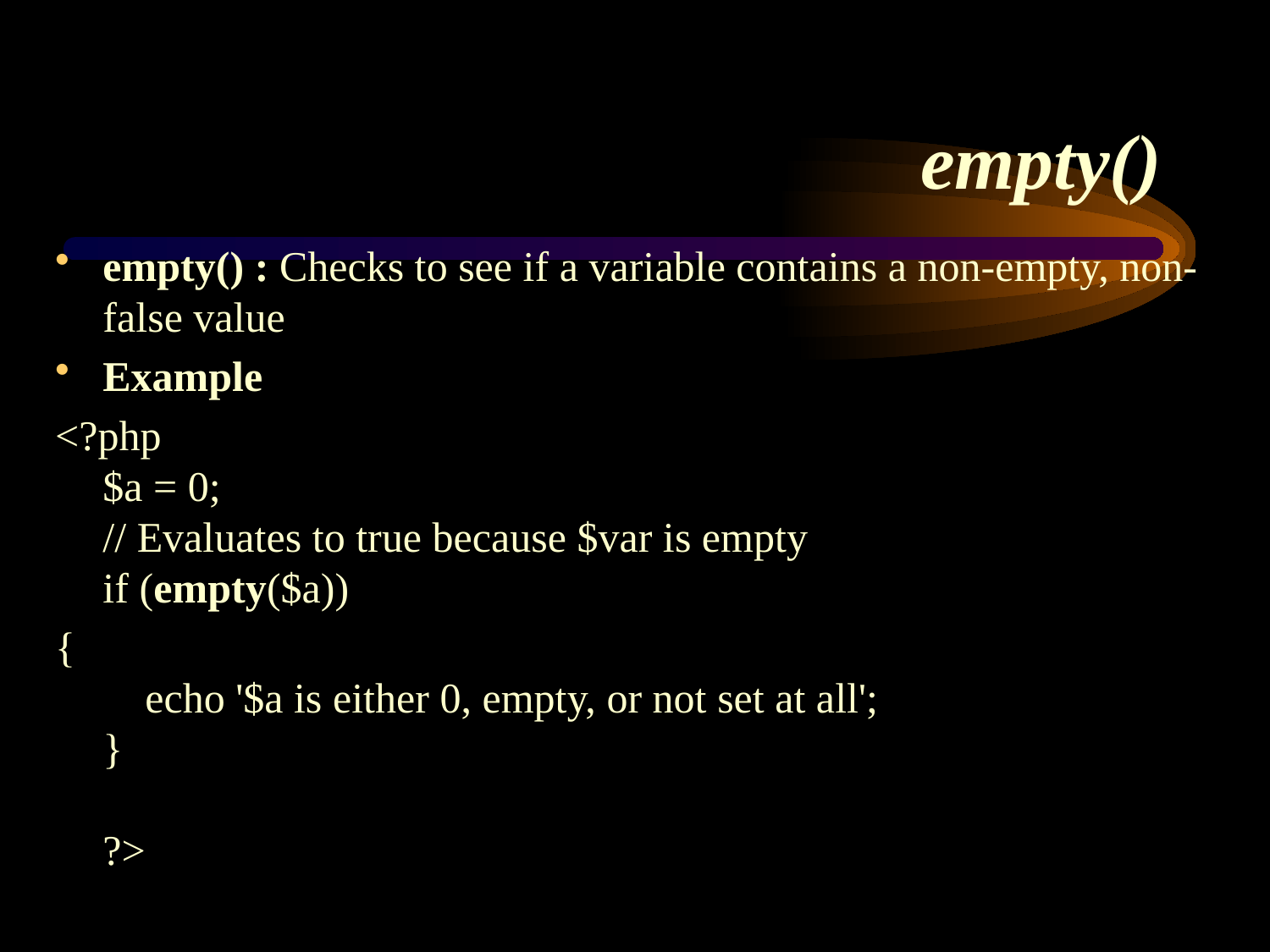

# empty()
empty() : Checks to see if a variable contains a non-empty, non-false value
Example
<?php
$a = 0;
// Evaluates to true because $var is empty
if (empty($a))
{
    echo '$a is either 0, empty, or not set at all';
}
?>